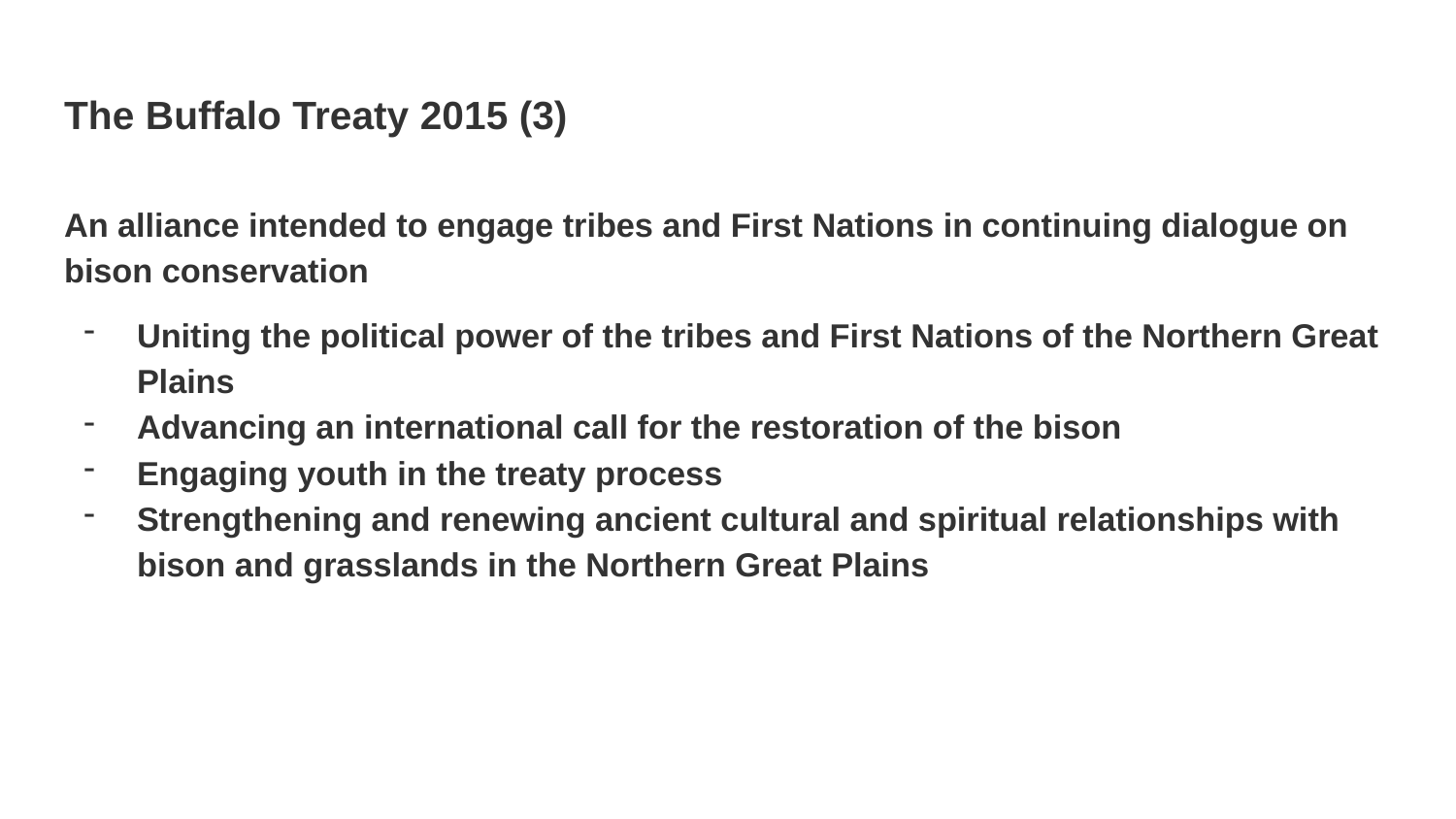

# The Buffalo Treaty 2015 (3)

An alliance intended to engage tribes and First Nations in continuing dialogue on bison conservation
Uniting the political power of the tribes and First Nations of the Northern Great Plains
Advancing an international call for the restoration of the bison
Engaging youth in the treaty process
Strengthening and renewing ancient cultural and spiritual relationships with bison and grasslands in the Northern Great Plains